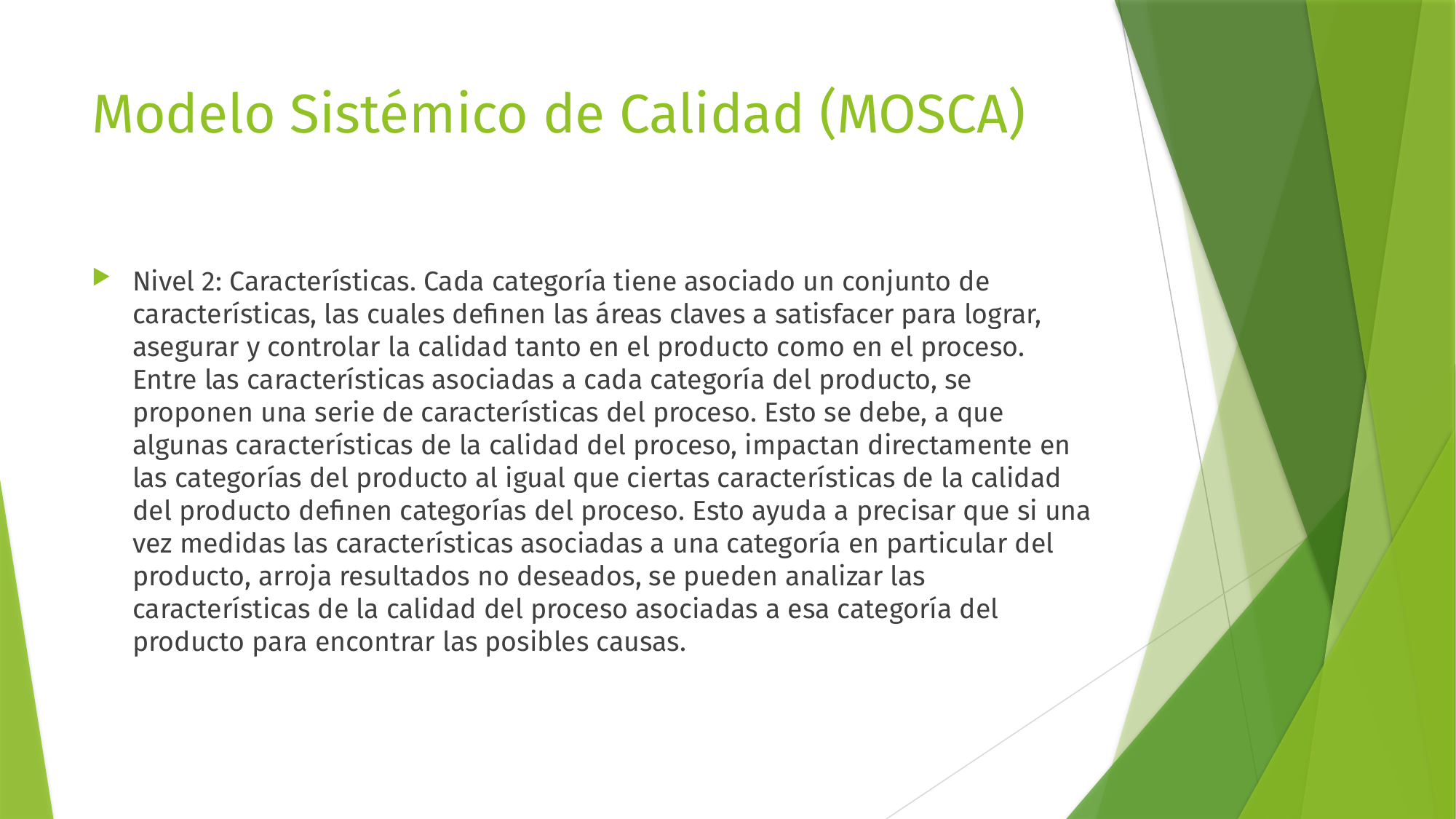

# Modelo Sistémico de Calidad (MOSCA)
Nivel 2: Características. Cada categoría tiene asociado un conjunto de características, las cuales definen las áreas claves a satisfacer para lograr, asegurar y controlar la calidad tanto en el producto como en el proceso. Entre las características asociadas a cada categoría del producto, se proponen una serie de características del proceso. Esto se debe, a que algunas características de la calidad del proceso, impactan directamente en las categorías del producto al igual que ciertas características de la calidad del producto definen categorías del proceso. Esto ayuda a precisar que si una vez medidas las características asociadas a una categoría en particular del producto, arroja resultados no deseados, se pueden analizar las características de la calidad del proceso asociadas a esa categoría del producto para encontrar las posibles causas.